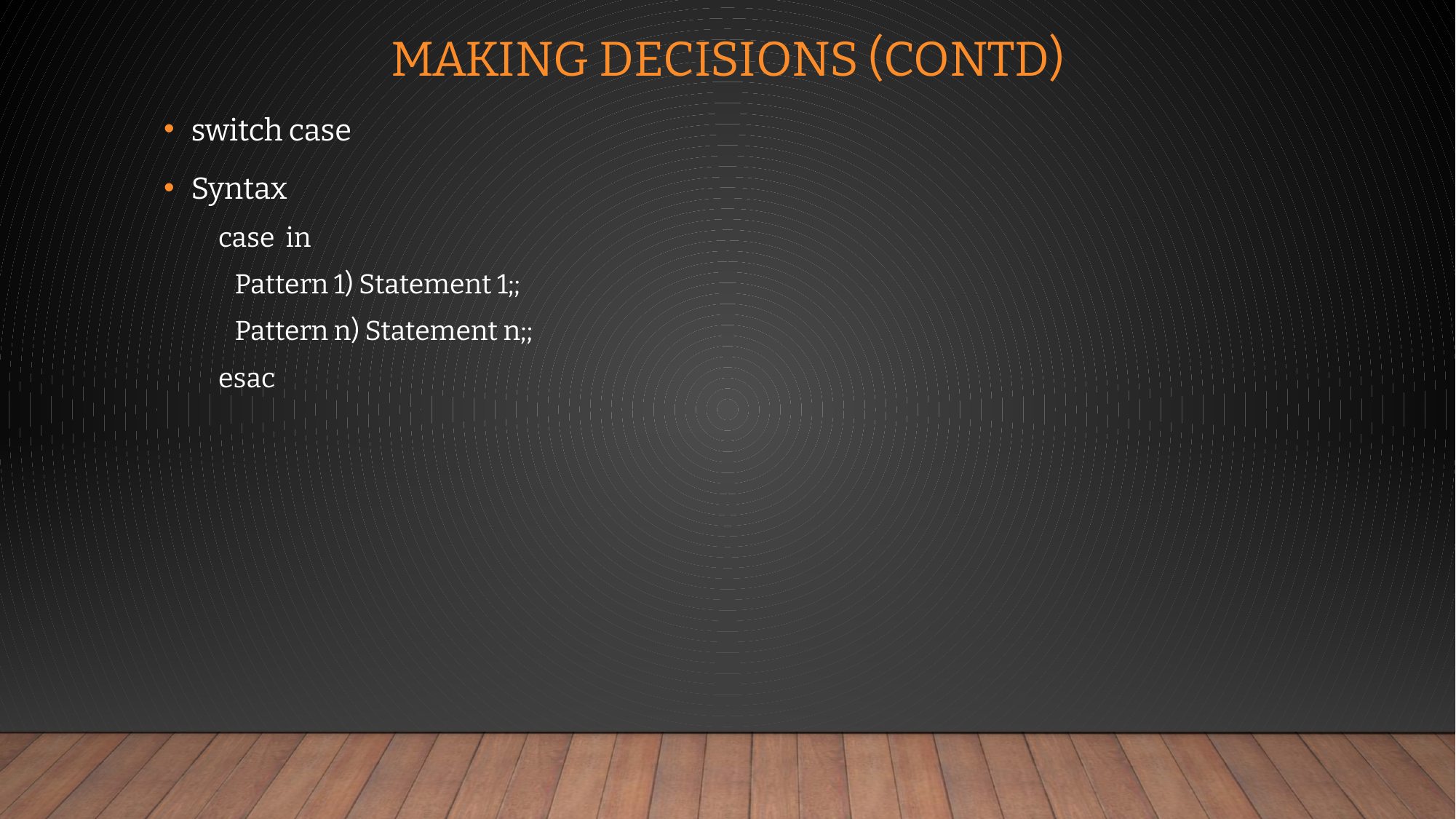

# Making Decisions (Contd)
switch case
Syntax
case  in
   Pattern 1) Statement 1;;
   Pattern n) Statement n;;
esac